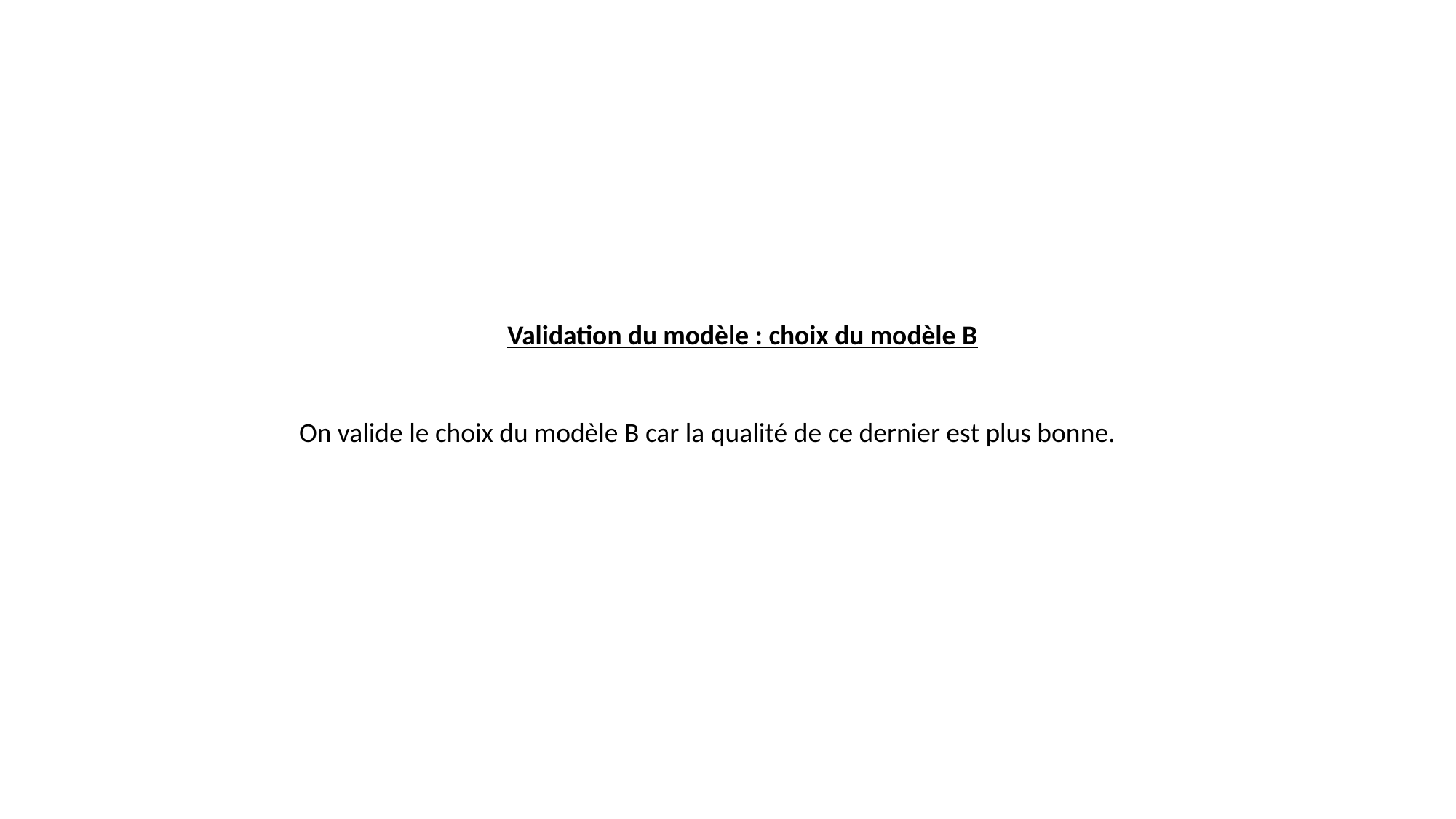

Validation du modèle : choix du modèle B
On valide le choix du modèle B car la qualité de ce dernier est plus bonne.